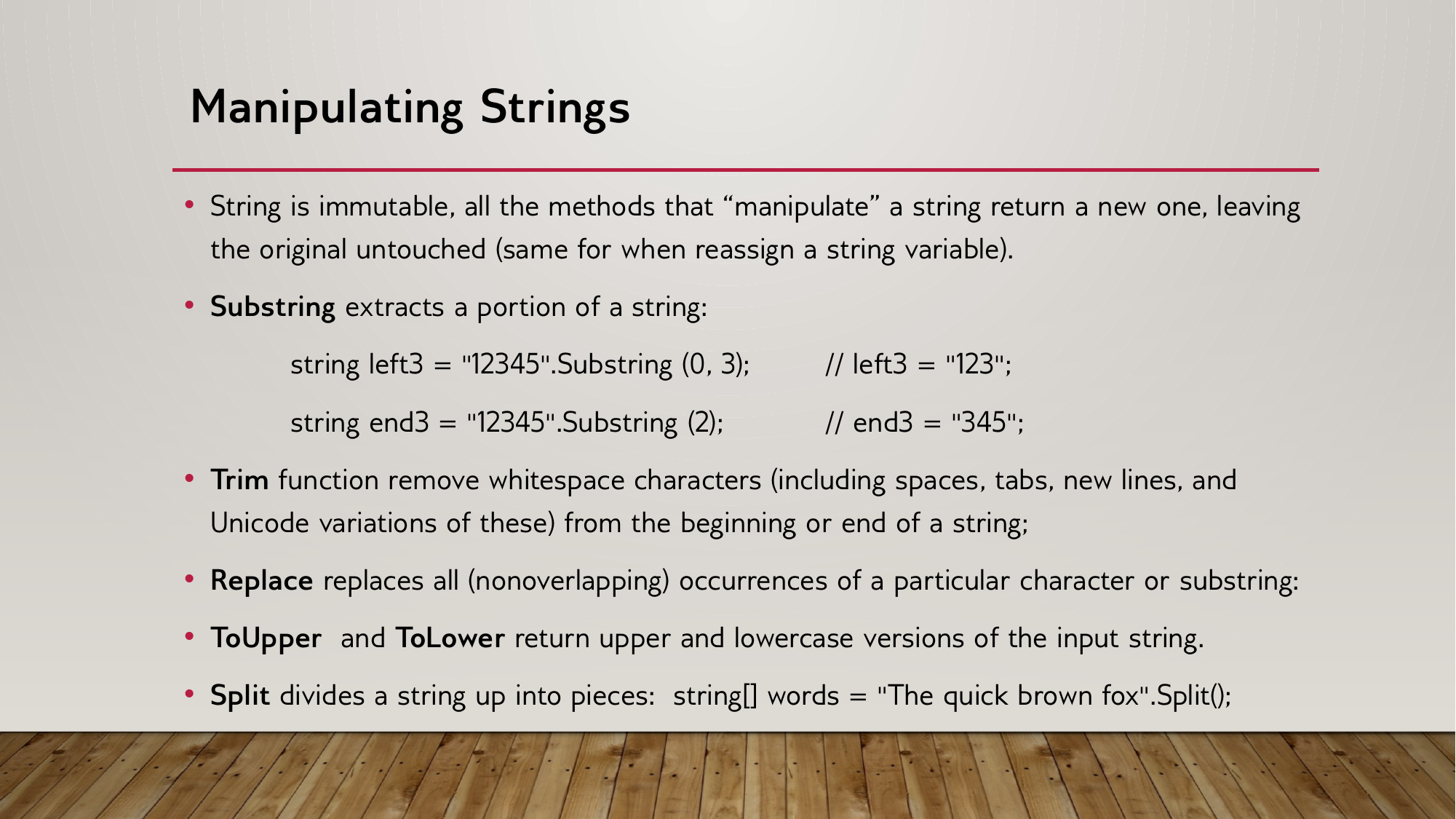

# Manipulating Strings
String is immutable, all the methods that “manipulate” a string return a new one, leaving the original untouched (same for when reassign a string variable).
Substring extracts a portion of a string:
	string left3 = "12345".Substring (0, 3); 	// left3 = "123";
	string end3 = "12345".Substring (2); 	// end3 = "345";
Trim function remove whitespace characters (including spaces, tabs, new lines, and Unicode variations of these) from the beginning or end of a string;
Replace replaces all (nonoverlapping) occurrences of a particular character or substring:
ToUpper  and ToLower return upper and lowercase versions of the input string.
Split divides a string up into pieces:  string[] words = "The quick brown fox".Split();